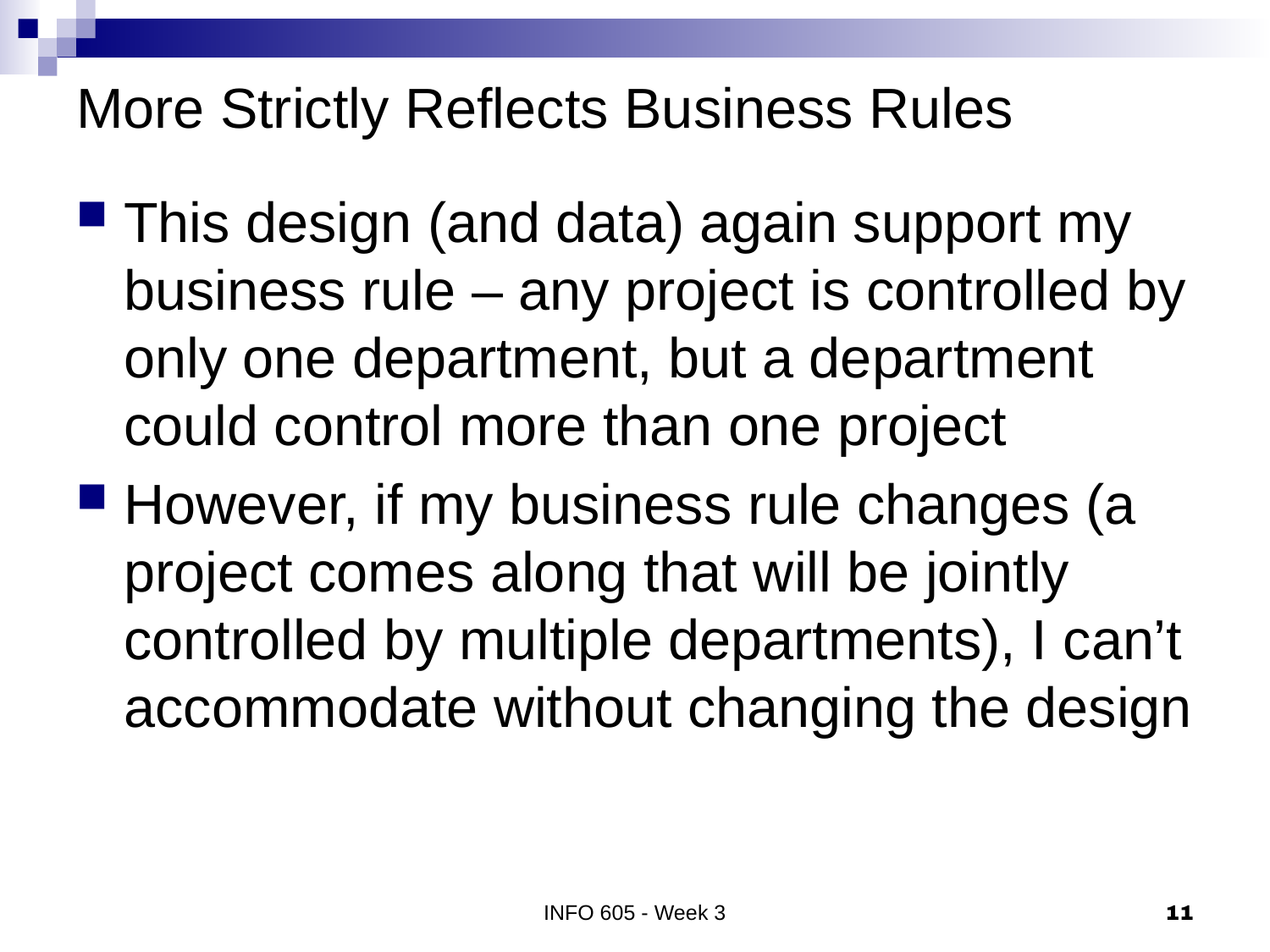

# More Strictly Reflects Business Rules
This design (and data) again support my business rule – any project is controlled by only one department, but a department could control more than one project
However, if my business rule changes (a project comes along that will be jointly controlled by multiple departments), I can’t accommodate without changing the design
INFO 605 - Week 3
11